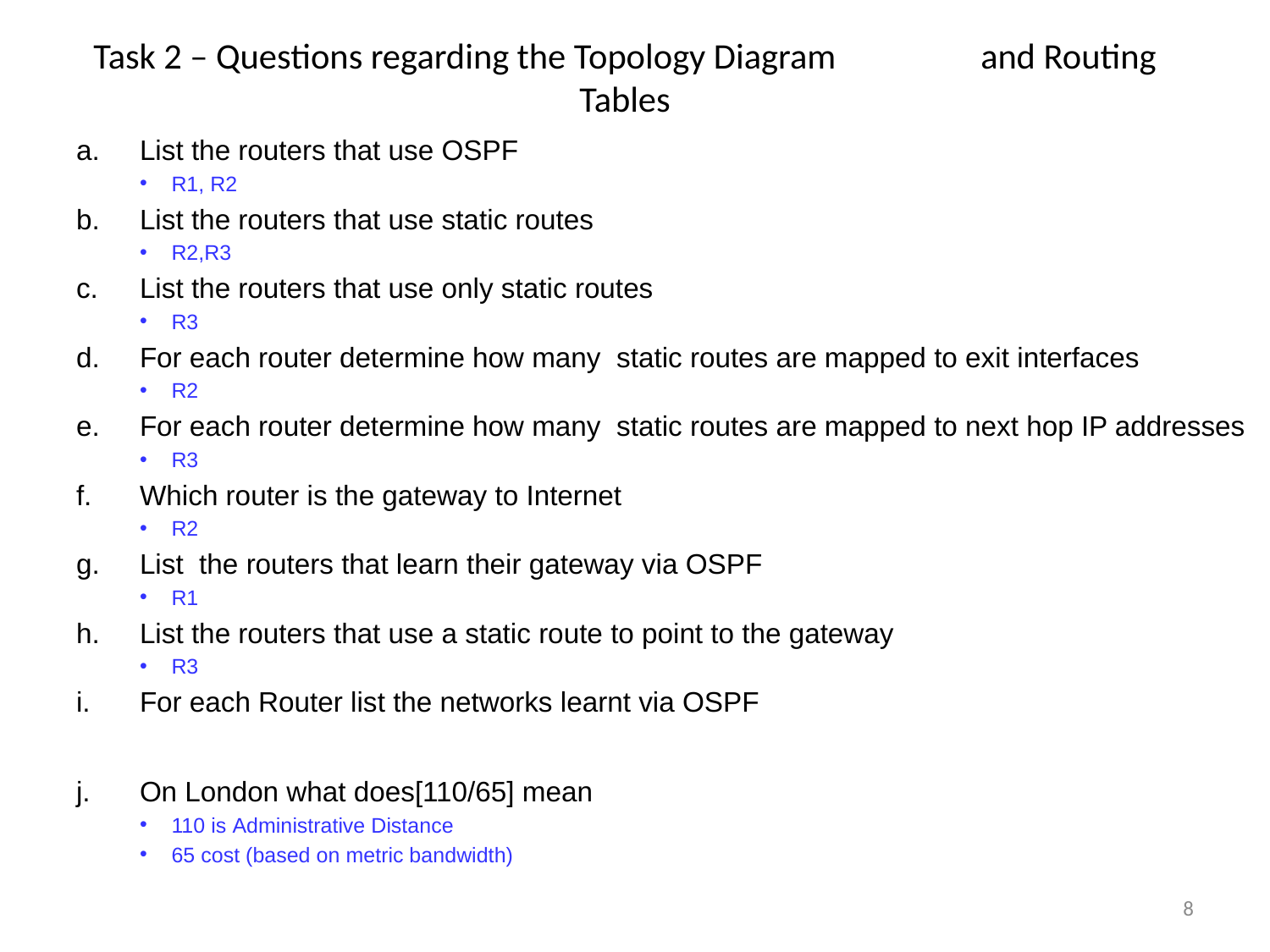

# Task 2 – Questions regarding the Topology Diagram                  and Routing Tables
List the routers that use OSPF
R1, R2
List the routers that use static routes
R2,R3
List the routers that use only static routes
R3
For each router determine how many  static routes are mapped to exit interfaces
R2
For each router determine how many  static routes are mapped to next hop IP addresses
R3
Which router is the gateway to Internet
R2
List  the routers that learn their gateway via OSPF
R1
List the routers that use a static route to point to the gateway
R3
For each Router list the networks learnt via OSPF

On London what does[110/65] mean
110 is Administrative Distance
65 cost (based on metric bandwidth)

8